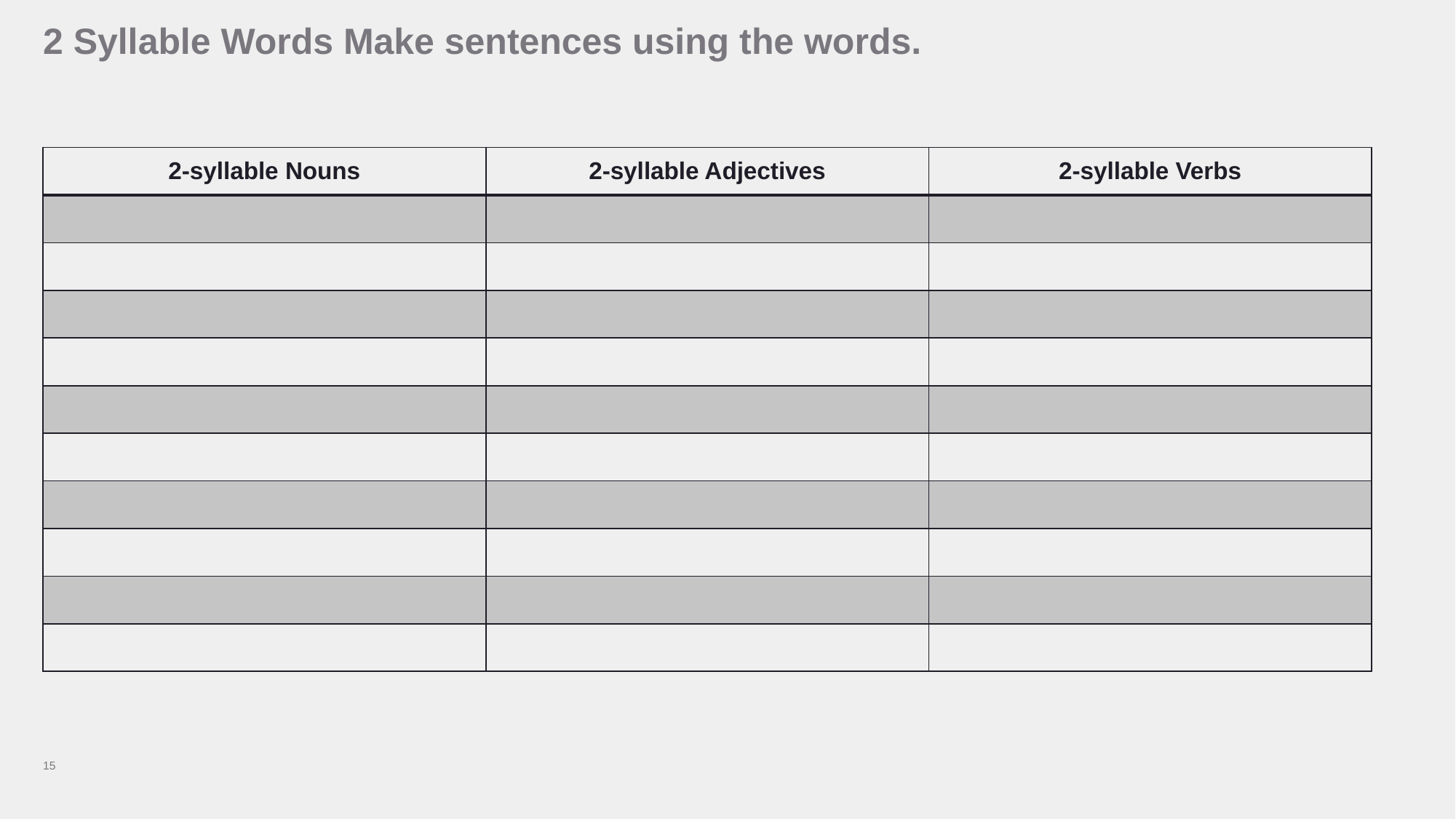

# 2 Syllable Words Make sentences using the words.
| 2-syllable Nouns | 2-syllable Adjectives | 2-syllable Verbs |
| --- | --- | --- |
|  |  |  |
|  |  |  |
|  |  |  |
|  |  |  |
|  |  |  |
|  |  |  |
|  |  |  |
|  |  |  |
|  |  |  |
|  |  |  |

15